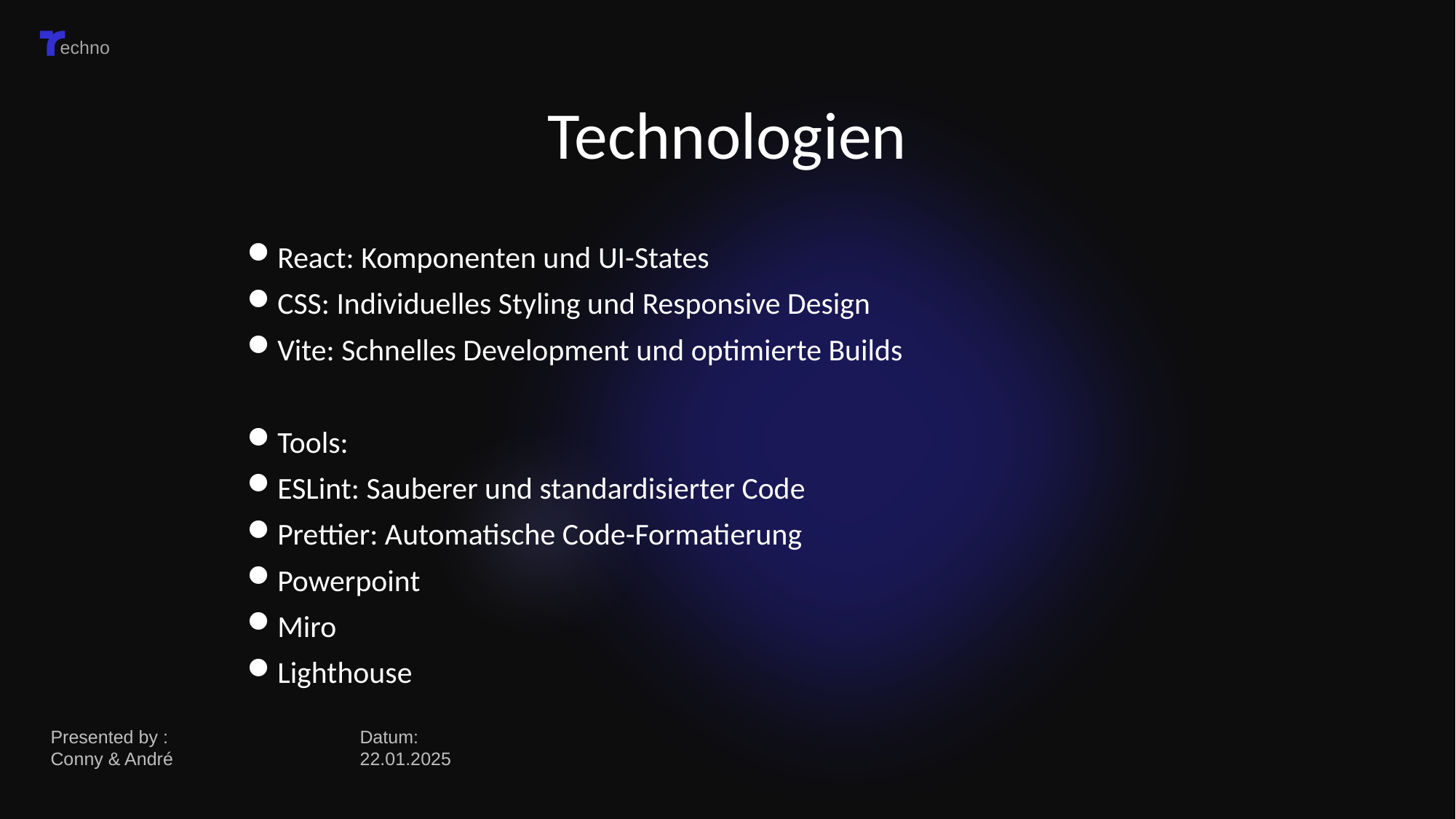

Technologien
React: Komponenten und UI-States
CSS: Individuelles Styling und Responsive Design
Vite: Schnelles Development und optimierte Builds

Tools:
ESLint: Sauberer und standardisierter Code
Prettier: Automatische Code-Formatierung
Powerpoint
Miro
Lighthouse

Presented by :
Conny & André
Datum:
22.01.2025